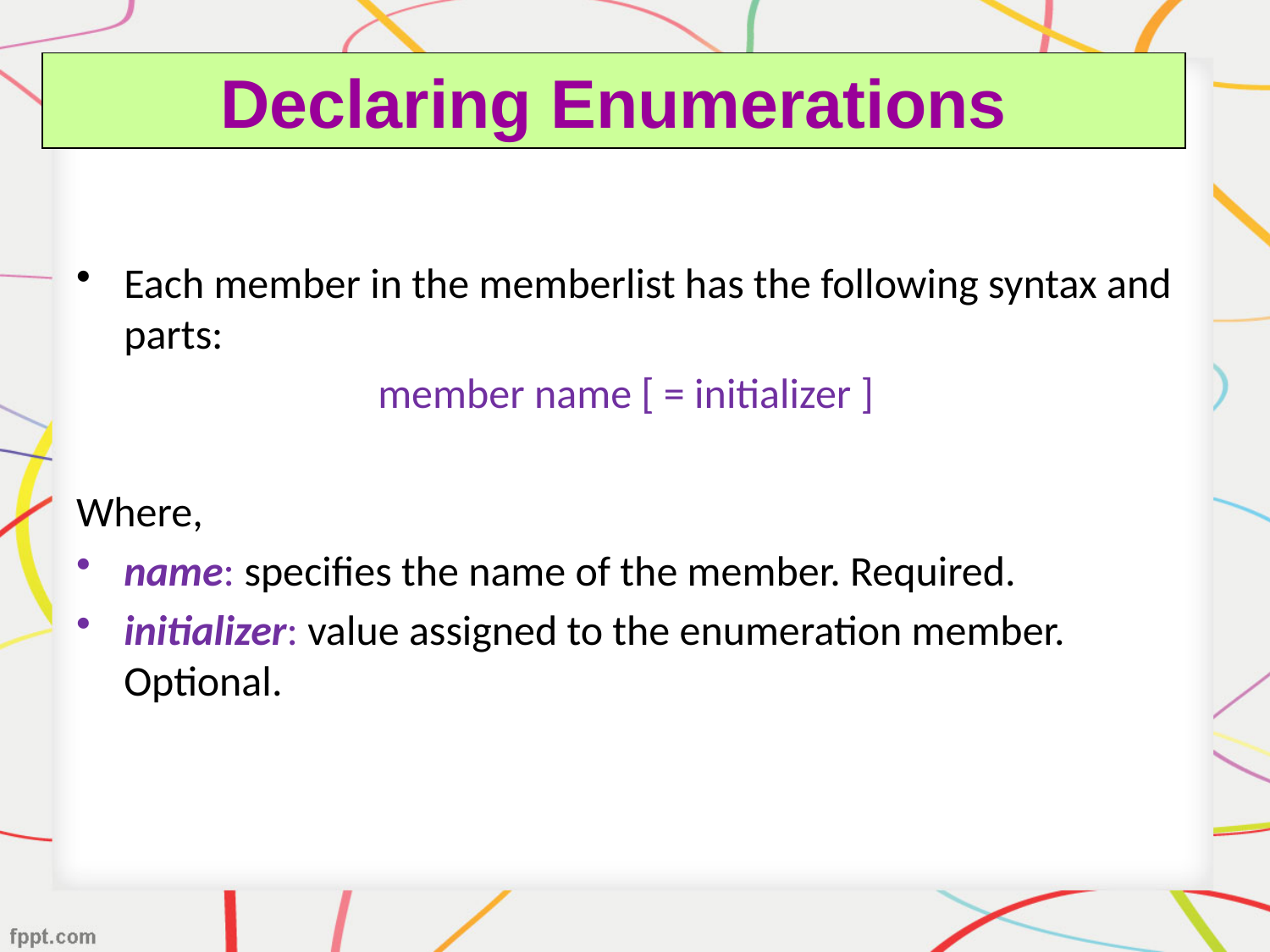

# Declaring Enumerations

Each member in the memberlist has the following syntax and parts:
			member name [ = initializer ]

Where,
name: specifies the name of the member. Required.
initializer: value assigned to the enumeration member. Optional.